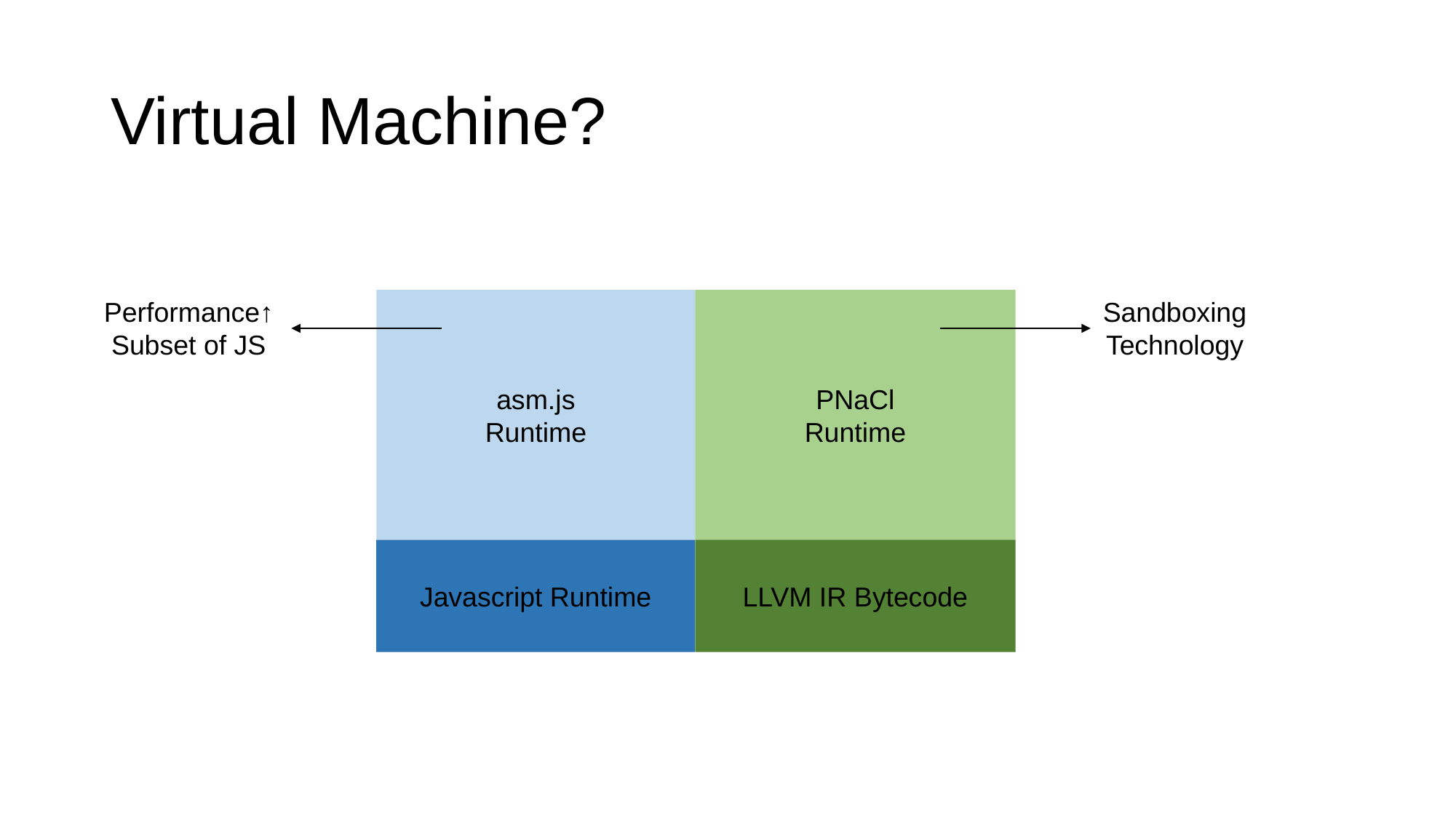

# Virtual Machine?
Performance↑
Subset of JS
asm.js
Runtime
PNaCl
Runtime
Sandboxing
Technology
Javascript Runtime
LLVM IR Bytecode